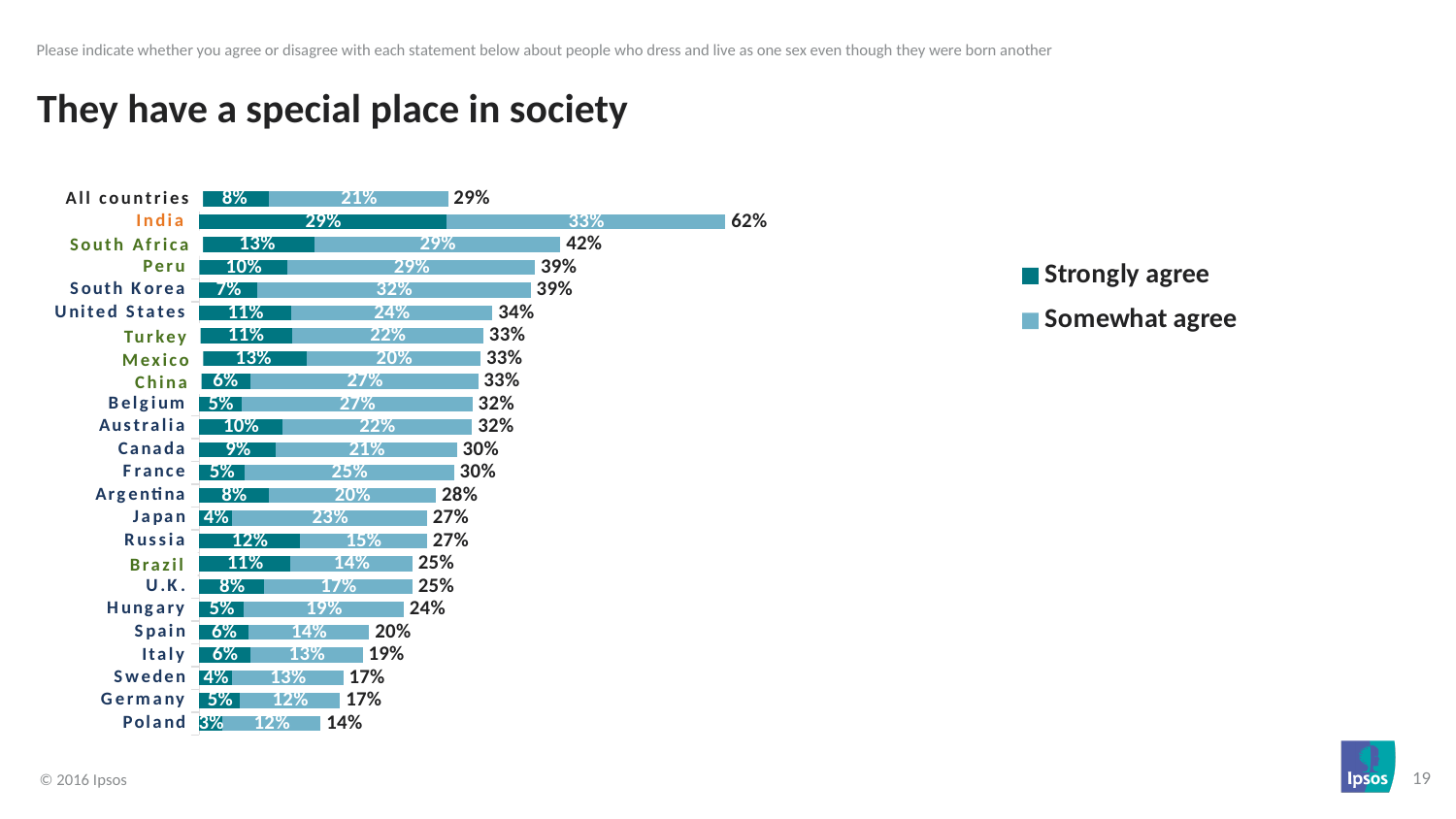

Please indicate whether you agree or disagree with each statement below about people who dress and live as one sex even though they were born another
# They have a special place in society

### Chart

| Category | Strongly agree | Somewhat agree |   |
|---|---|---|---|
| Poland | 0.027 | 0.1155 | 0.14250000000000002 |
| Germany | 0.0476 | 0.1177 | 0.1653 |
| Sweden | 0.0383 | 0.1309 | 0.1692 |
| Italy | 0.0597 | 0.1322 | 0.19190000000000002 |
| Spain | 0.0576 | 0.1418 | 0.19940000000000002 |
| Hungary | 0.0519 | 0.1882 | 0.2401 |
| U.K. | 0.076 | 0.1743 | 0.2503 |
| Brazil | 0.1069 | 0.1435 | 0.25039999999999996 |
| Russia | 0.1176 | 0.1499 | 0.2675 |
| Japan | 0.0387 | 0.2288 | 0.2675 |
| Argentina | 0.0812 | 0.1967 | 0.27790000000000004 |
| France | 0.0526 | 0.2467 | 0.2993 |
| Canada | 0.09 | 0.2126 | 0.3026 |
| Australia | 0.0971 | 0.2234 | 0.3205 |
| Belgium | 0.0494 | 0.2715 | 0.3209 |
| China | 0.0604 | 0.267 | 0.3274 |
| Mexico | 0.1264 | 0.204 | 0.3304 |
| Turkey | 0.1087 | 0.2249 | 0.3336 |
| United States | 0.1075 | 0.2369 | 0.3444 |
| South Korea | 0.0675 | 0.3218 | 0.3893 |
| Peru | 0.1036 | 0.2908 | 0.3944 |
| South Africa | 0.1349 | 0.2893 | 0.4242 |
| India | 0.29 | 0.328 | 0.618 |
| All countries | 0.082 | 0.2102 | 0.2922 |
All countries
   India
South Africa
   Peru
   Turkey
Mexico
   China
Brazil